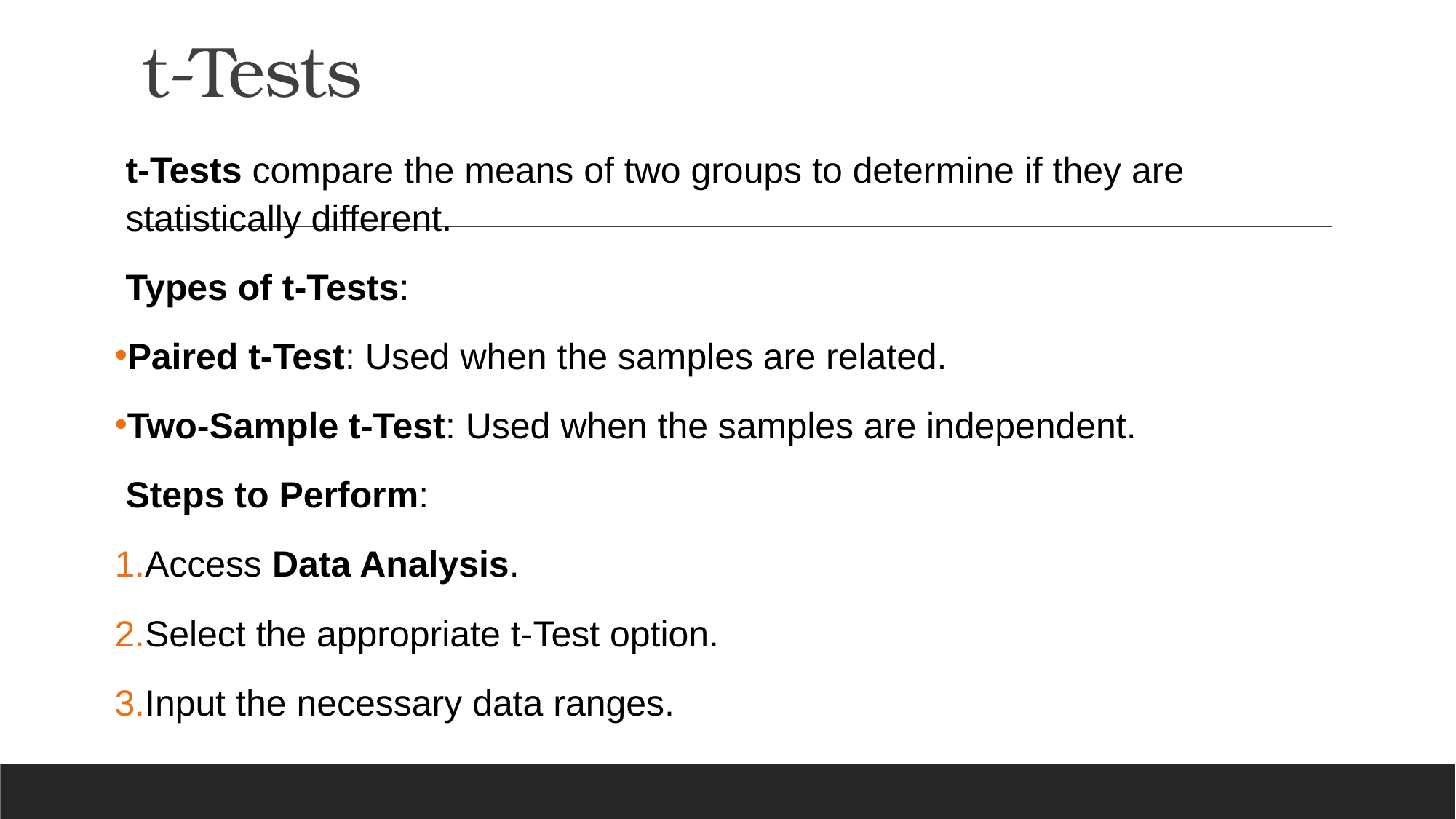

# t-Tests
t-Tests compare the means of two groups to determine if they are statistically different.
Types of t-Tests:
Paired t-Test: Used when the samples are related.
Two-Sample t-Test: Used when the samples are independent.
Steps to Perform:
Access Data Analysis.
Select the appropriate t-Test option.
Input the necessary data ranges.